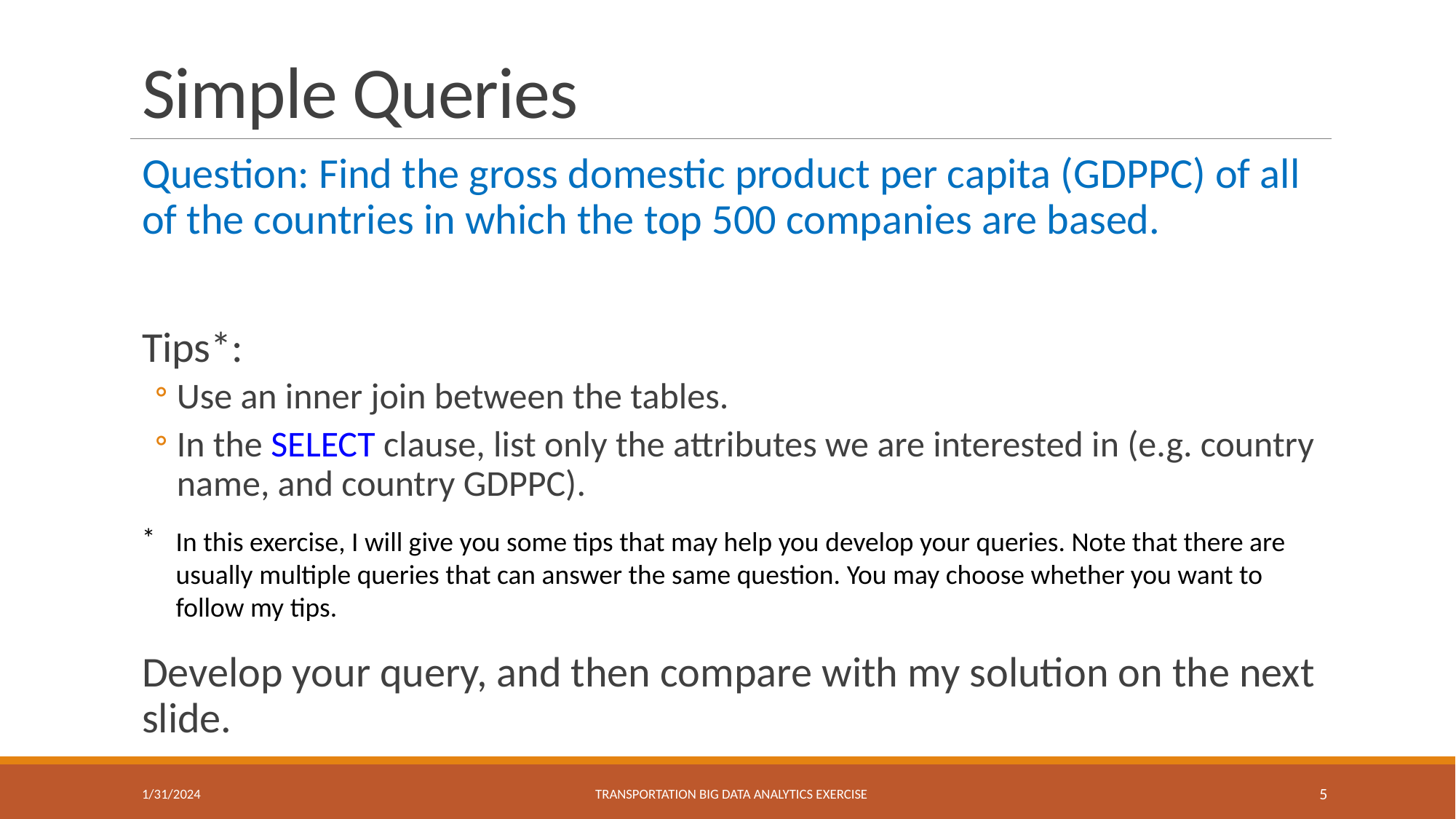

# Simple Queries
Question: Find the gross domestic product per capita (GDPPC) of all of the countries in which the top 500 companies are based.

Tips*:
Use an inner join between the tables.
In the SELECT clause, list only the attributes we are interested in (e.g. country name, and country GDPPC).

Develop your query, and then compare with my solution on the next slide.

In this exercise, I will give you some tips that may help you develop your queries. Note that there are usually multiple queries that can answer the same question. You may choose whether you want to follow my tips.
1/31/2024
Transportation Big Data Analytics eXERCISE
5